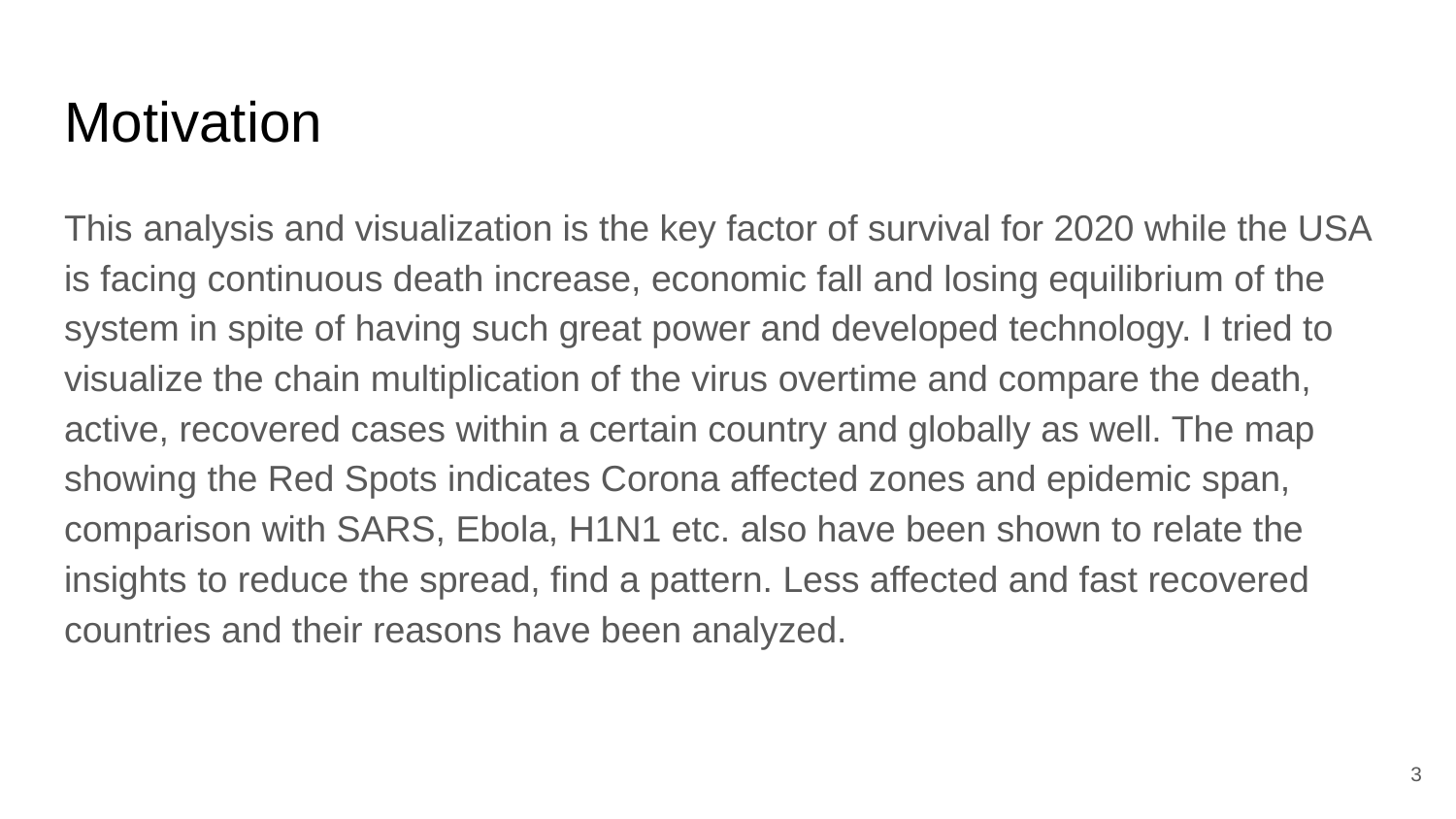

# Motivation
This analysis and visualization is the key factor of survival for 2020 while the USA is facing continuous death increase, economic fall and losing equilibrium of the system in spite of having such great power and developed technology. I tried to visualize the chain multiplication of the virus overtime and compare the death, active, recovered cases within a certain country and globally as well. The map showing the Red Spots indicates Corona affected zones and epidemic span, comparison with SARS, Ebola, H1N1 etc. also have been shown to relate the insights to reduce the spread, find a pattern. Less affected and fast recovered countries and their reasons have been analyzed.
3